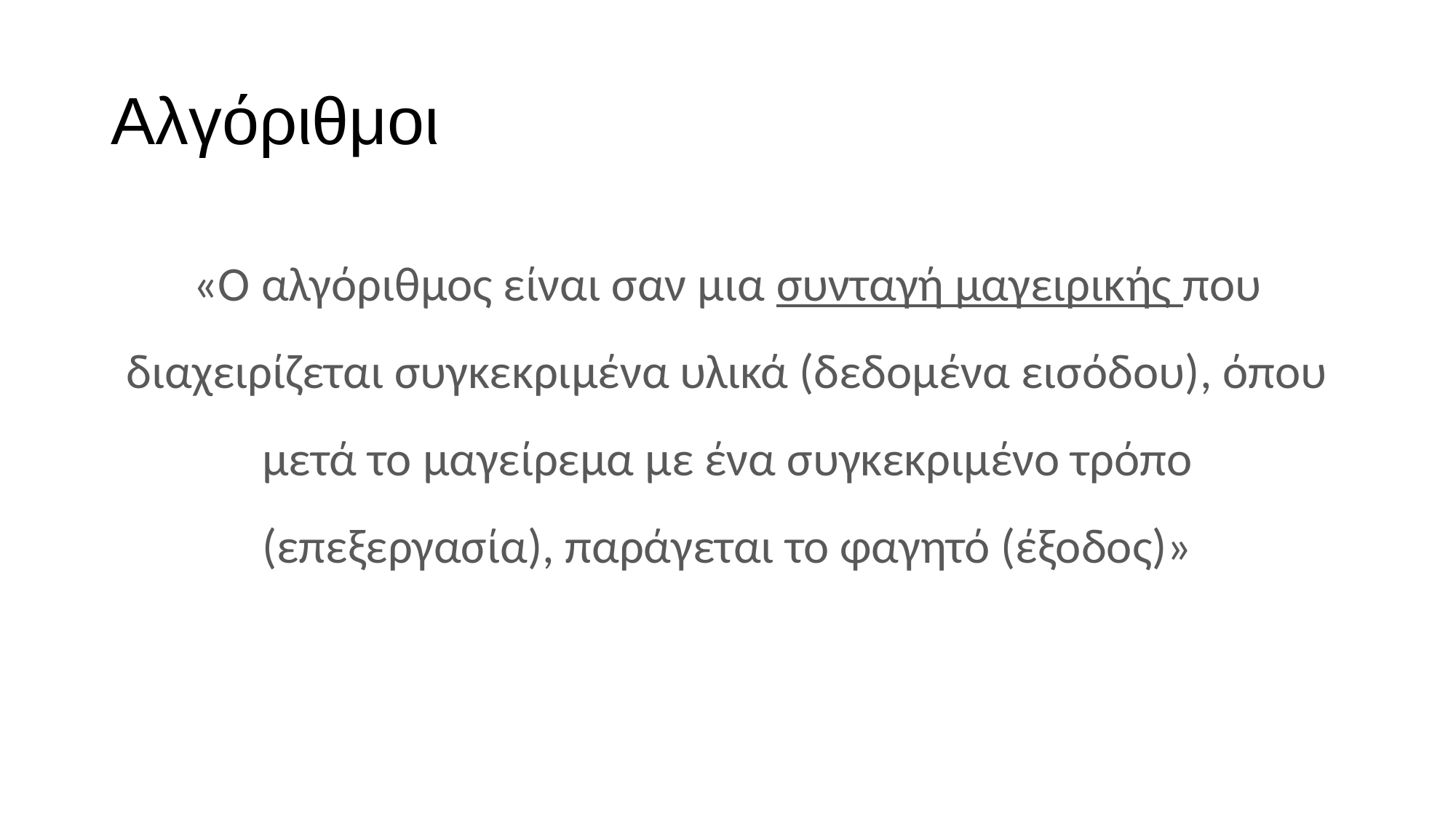

# Αλγόριθμοι
«Ο αλγόριθμος είναι σαν μια συνταγή μαγειρικής που διαχειρίζεται συγκεκριμένα υλικά (δεδομένα εισόδου), όπου μετά το μαγείρεμα με ένα συγκεκριμένο τρόπο (επεξεργασία), παράγεται το φαγητό (έξοδος)»